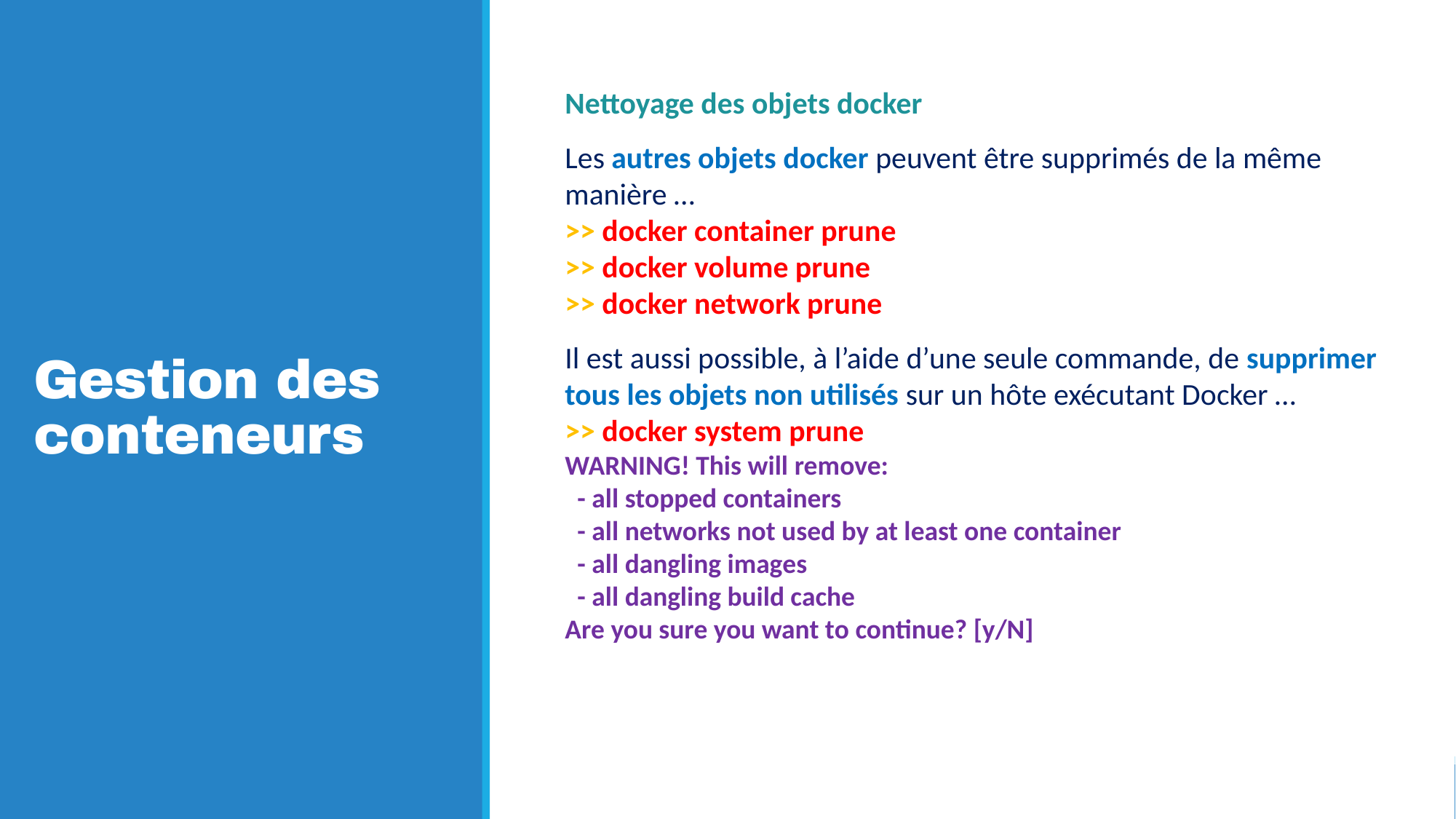

# Gestion des conteneurs
Nettoyage des objets docker
Les autres objets docker peuvent être supprimés de la même manière …
>> docker container prune
>> docker volume prune
>> docker network prune
Il est aussi possible, à l’aide d’une seule commande, de supprimer tous les objets non utilisés sur un hôte exécutant Docker …
>> docker system prune
WARNING! This will remove:
  - all stopped containers
  - all networks not used by at least one container
  - all dangling images
  - all dangling build cache
Are you sure you want to continue? [y/N]